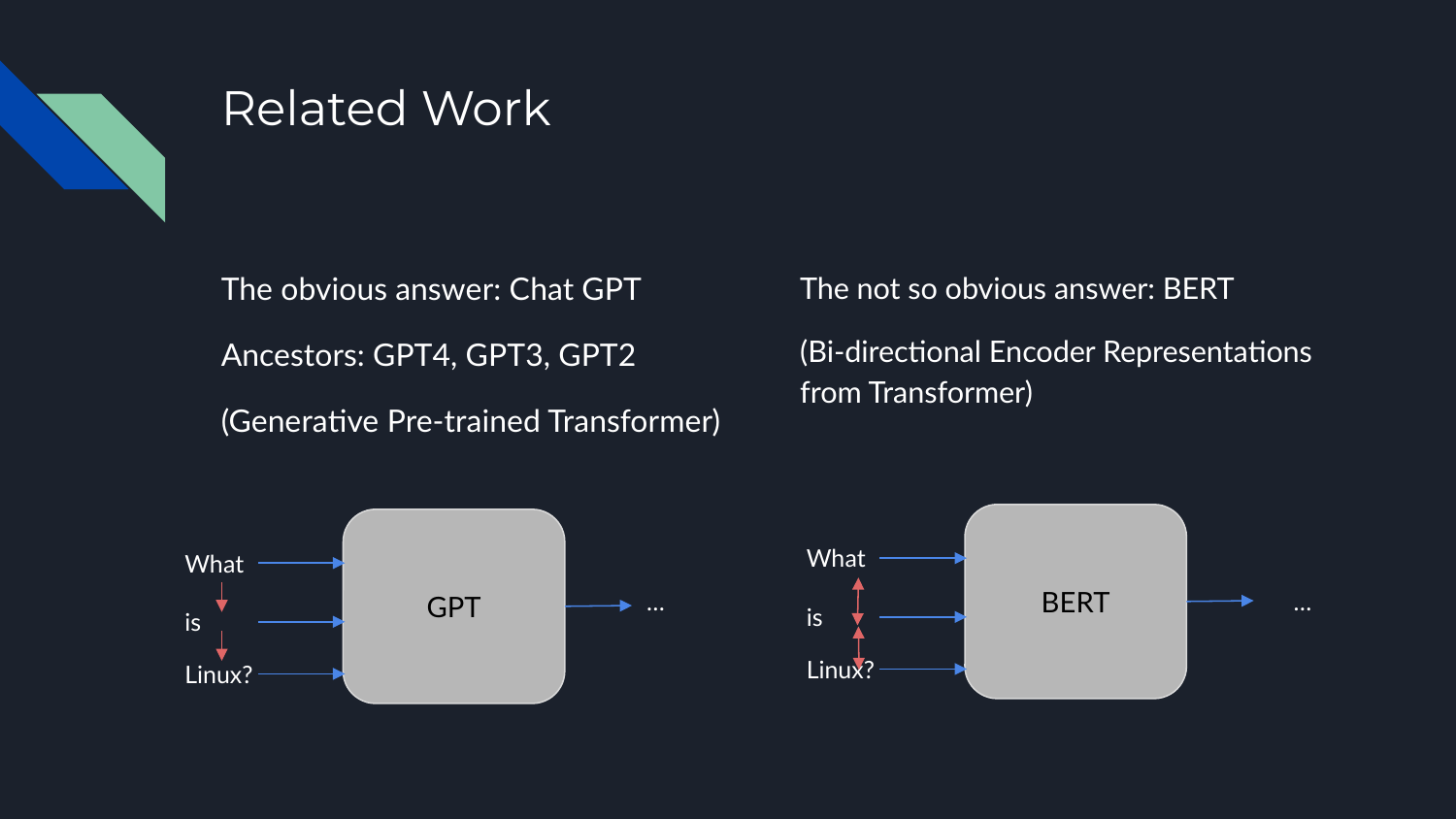

# Related Work
The obvious answer: Chat GPT
Ancestors: GPT4, GPT3, GPT2
(Generative Pre-trained Transformer)
The not so obvious answer: BERT
(Bi-directional Encoder Representations from Transformer)
BERT
GPT
What
What
…
…
is
is
Linux?
Linux?